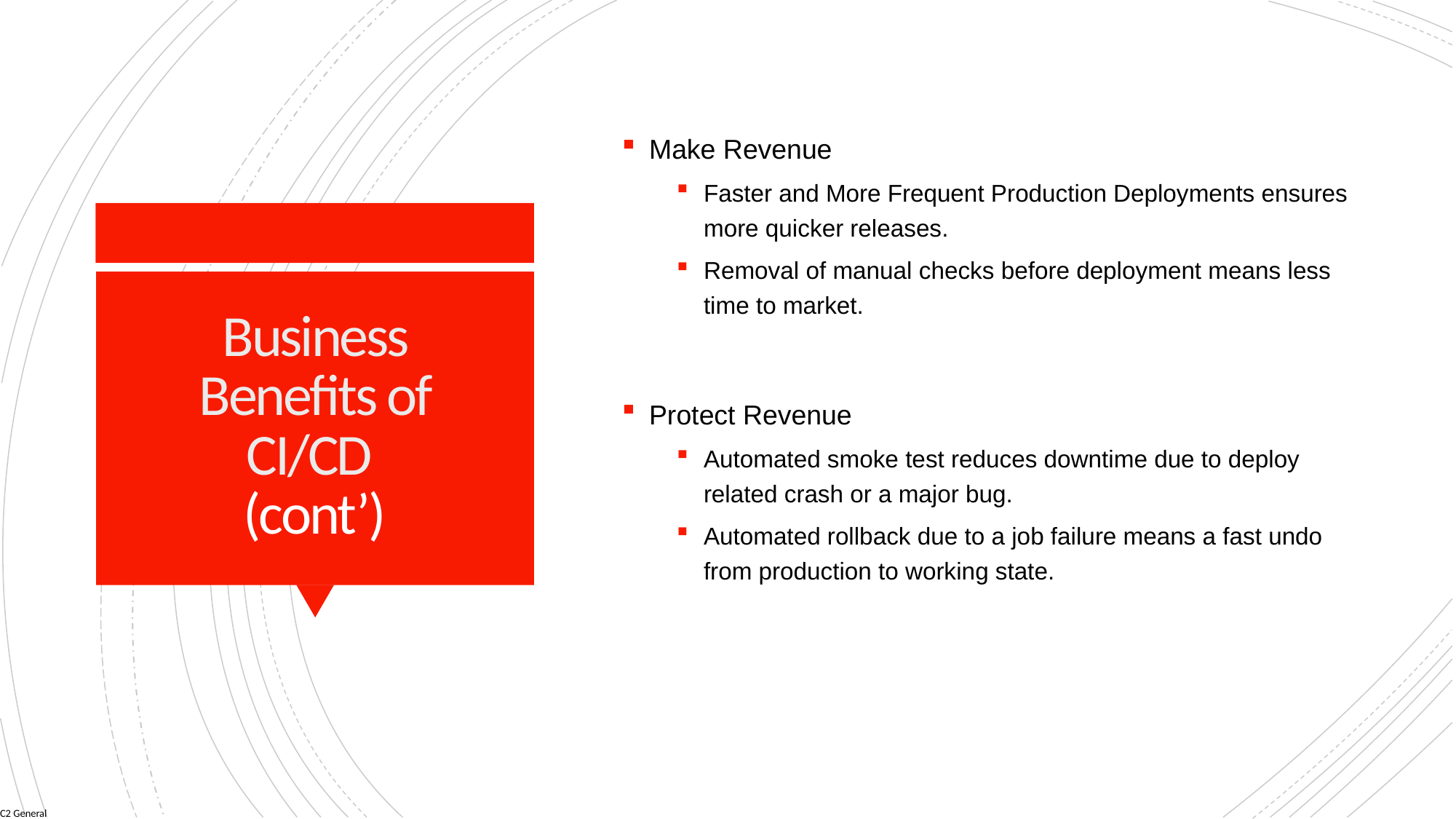

Make Revenue
Faster and More Frequent Production Deployments ensures more quicker releases.
Removal of manual checks before deployment means less time to market.

Protect Revenue
Automated smoke test reduces downtime due to deploy related crash or a major bug.
Automated rollback due to a job failure means a fast undo from production to working state.

# Business Benefits of CI/CD (cont’)